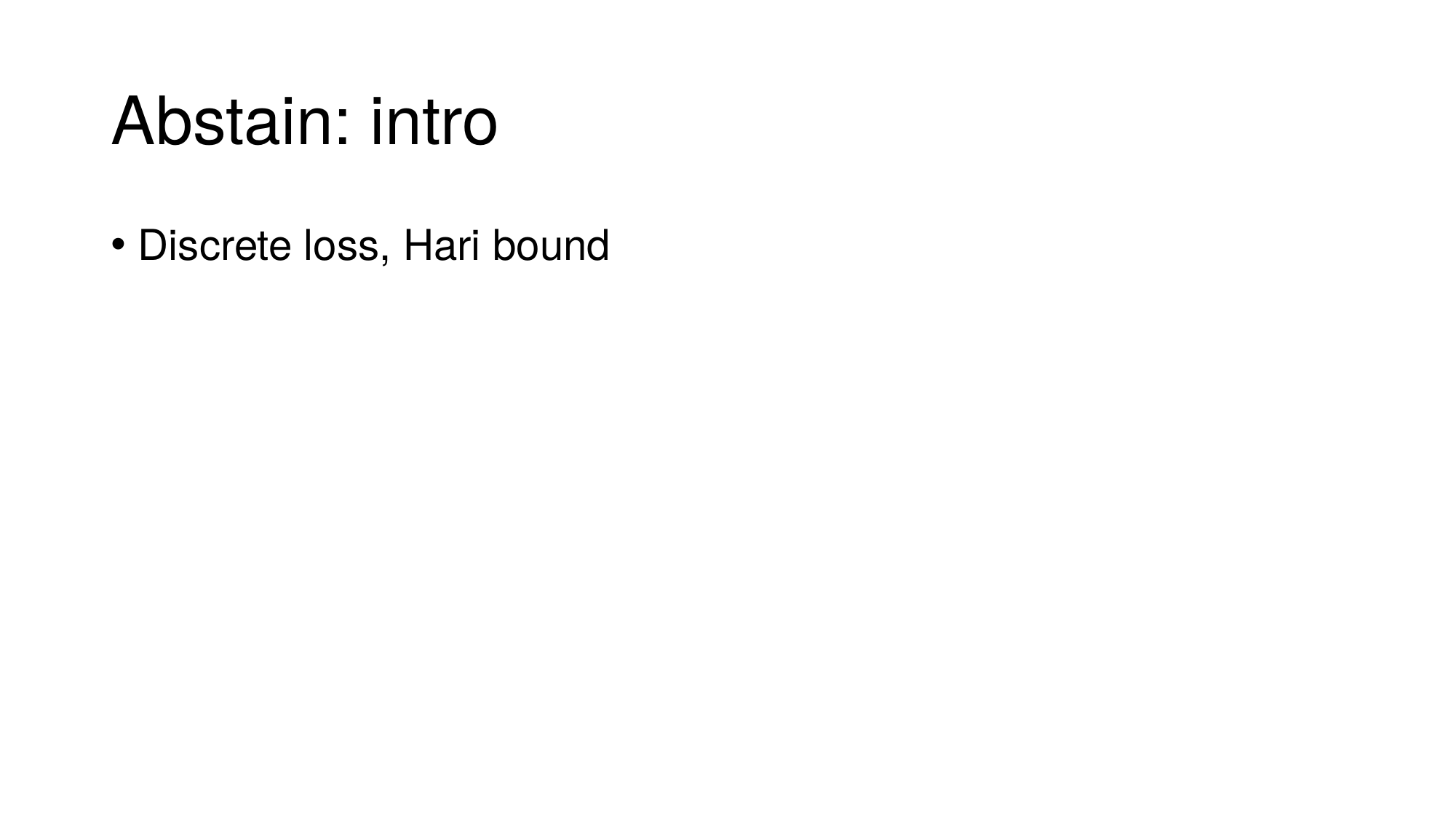

# Abstain: intro
Discrete loss, Hari bound